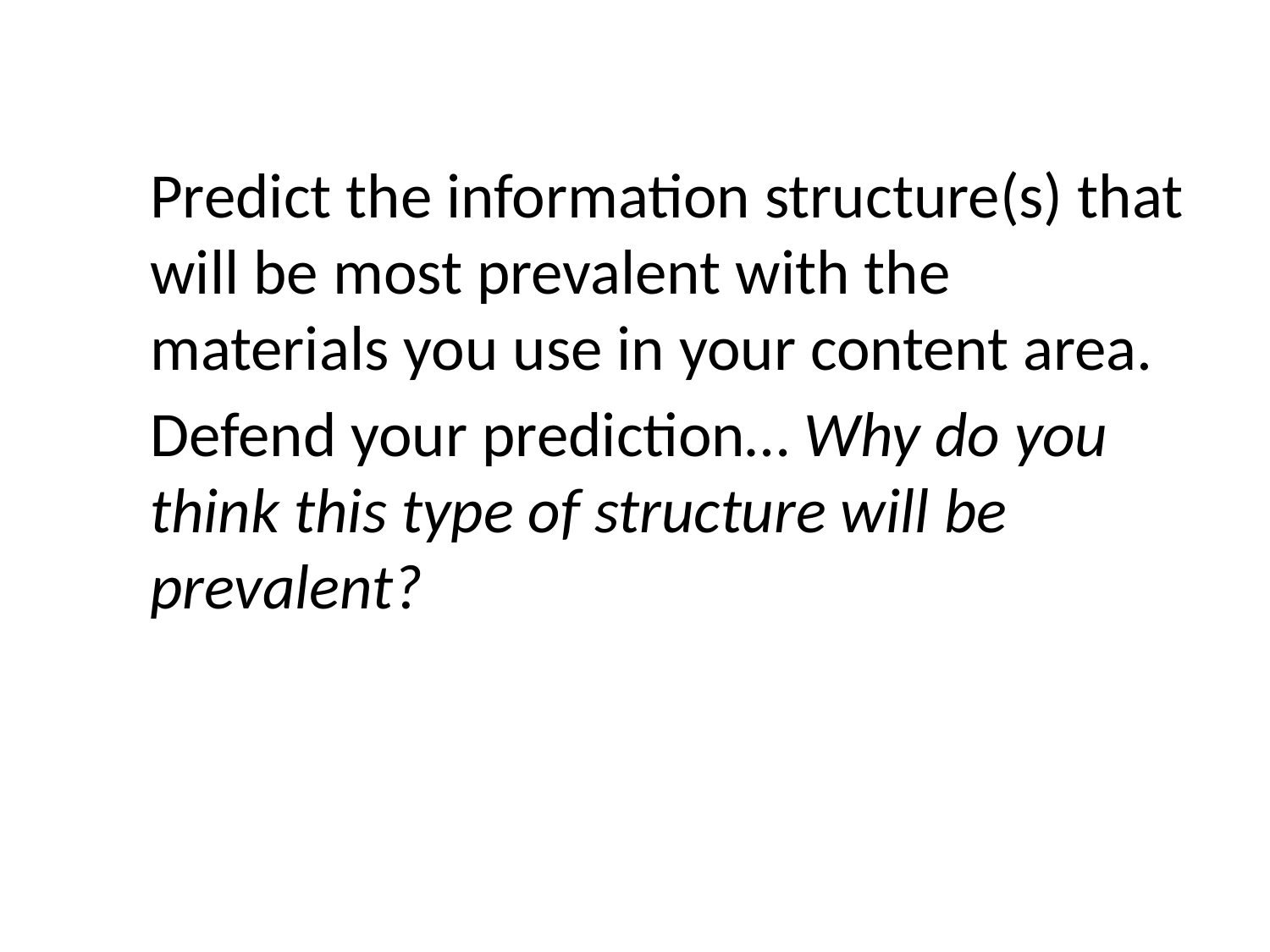

Closure

Predict the information structure(s) that will be most prevalent with the materials you use in your content area.
Defend your prediction… Why do you think this type of structure will be prevalent?